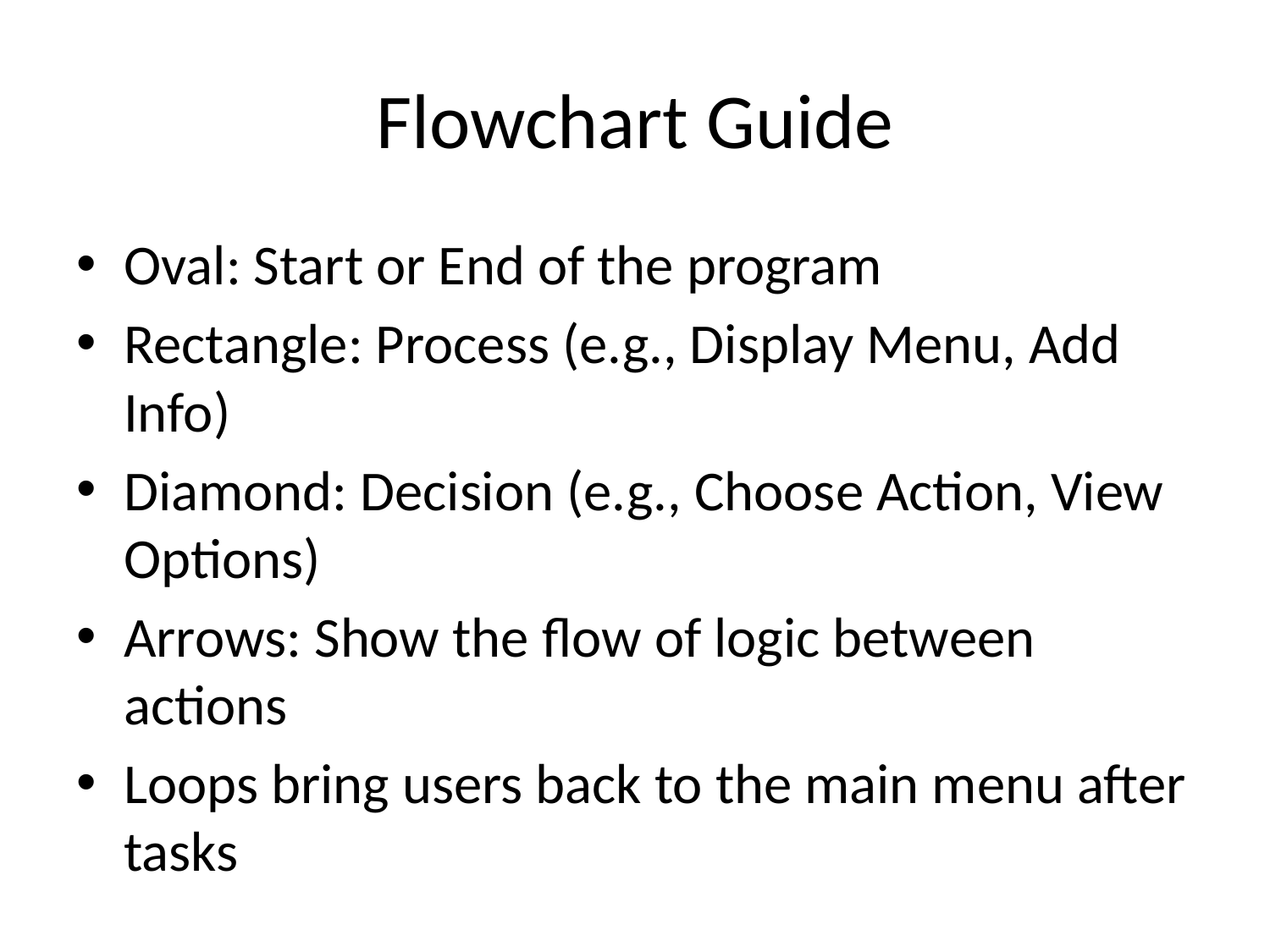

# Flowchart Guide
Oval: Start or End of the program
Rectangle: Process (e.g., Display Menu, Add Info)
Diamond: Decision (e.g., Choose Action, View Options)
Arrows: Show the flow of logic between actions
Loops bring users back to the main menu after tasks